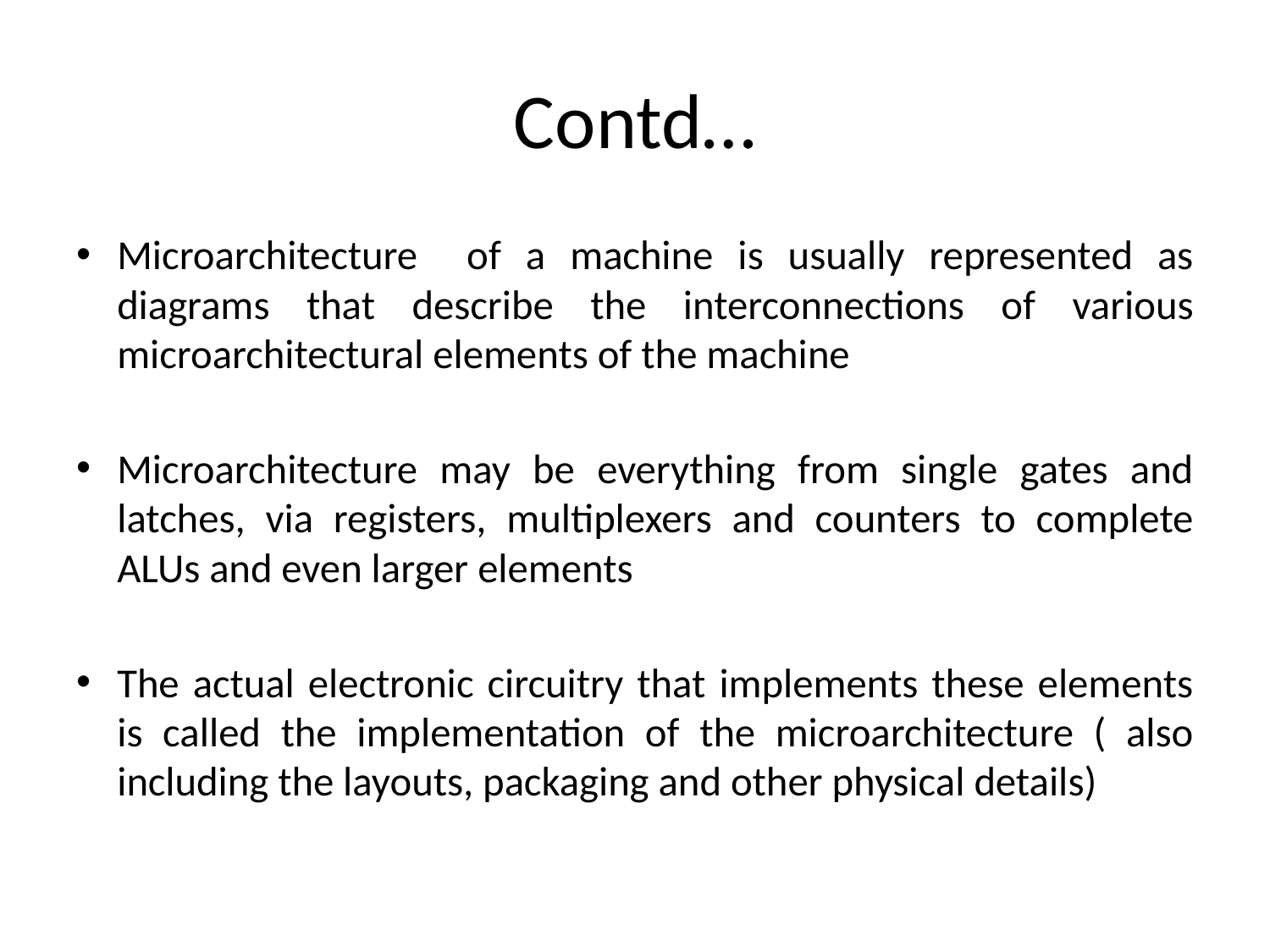

# Contd…
Microarchitecture  of a machine is usually represented as diagrams that describe the interconnections of various microarchitectural elements of the machine

Microarchitecture may be everything from single gates and latches, via registers, multiplexers and counters to complete ALUs and even larger elements

The actual electronic circuitry that implements these elements is called the implementation of the microarchitecture ( also including the layouts, packaging and other physical details)